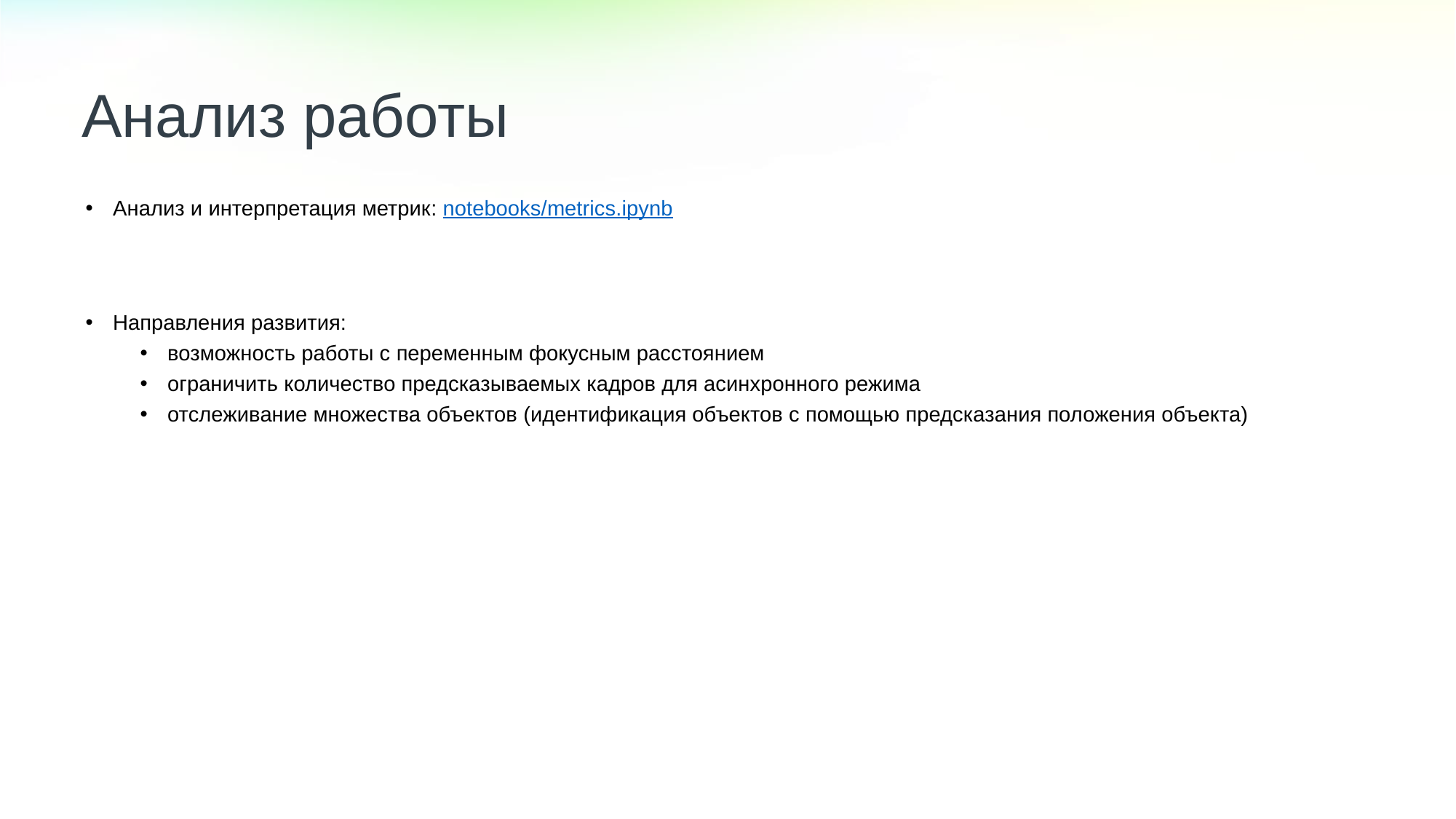

Анализ работы
Анализ и интерпретация метрик: notebooks/metrics.ipynb

Направления развития:
возможность работы с переменным фокусным расстоянием
ограничить количество предсказываемых кадров для асинхронного режима
отслеживание множества объектов (идентификация объектов с помощью предсказания положения объекта)